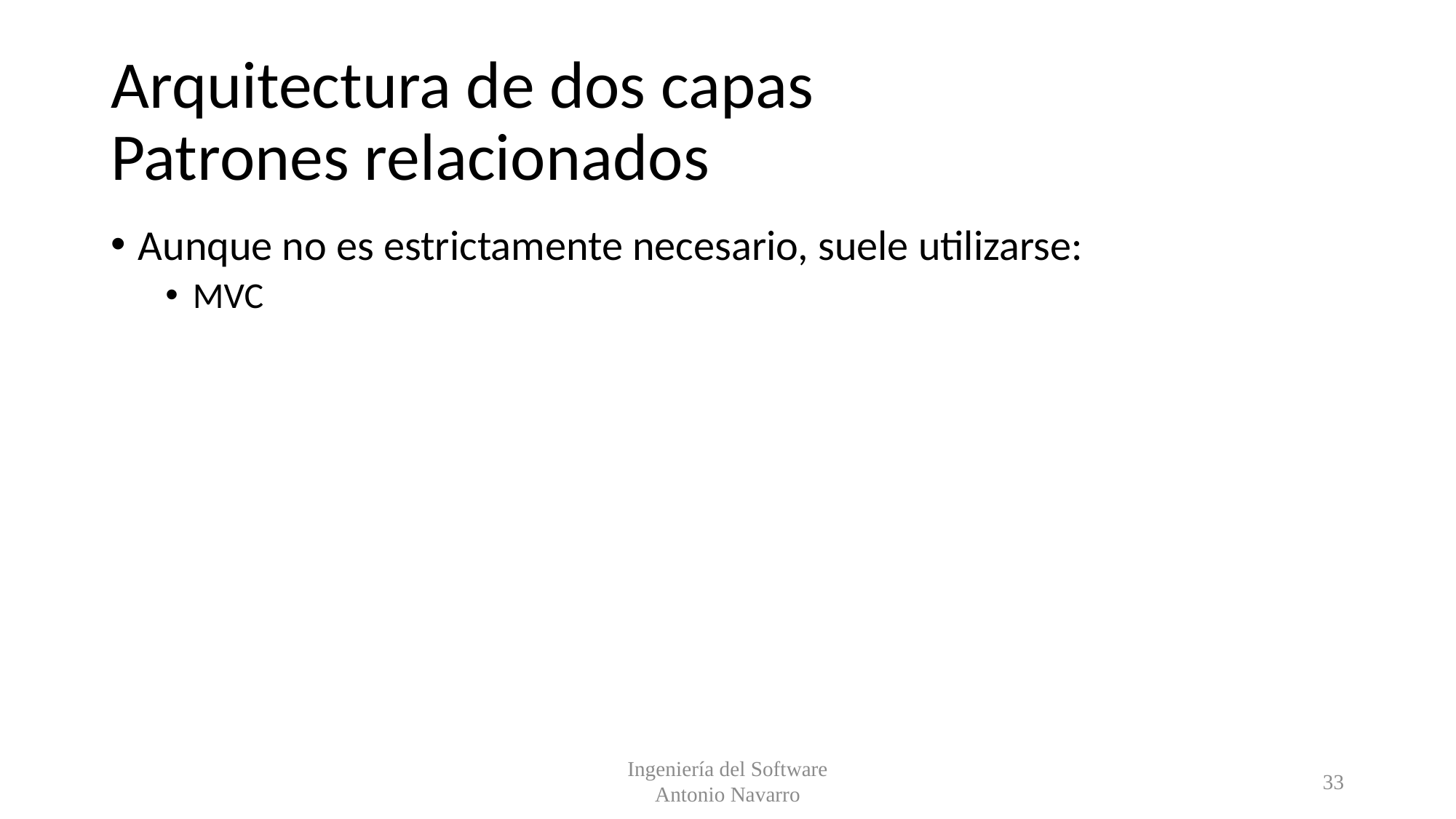

# Arquitectura de dos capas Patrones relacionados
Aunque no es estrictamente necesario, suele utilizarse:
MVC
Ingeniería del Software
Antonio Navarro
33